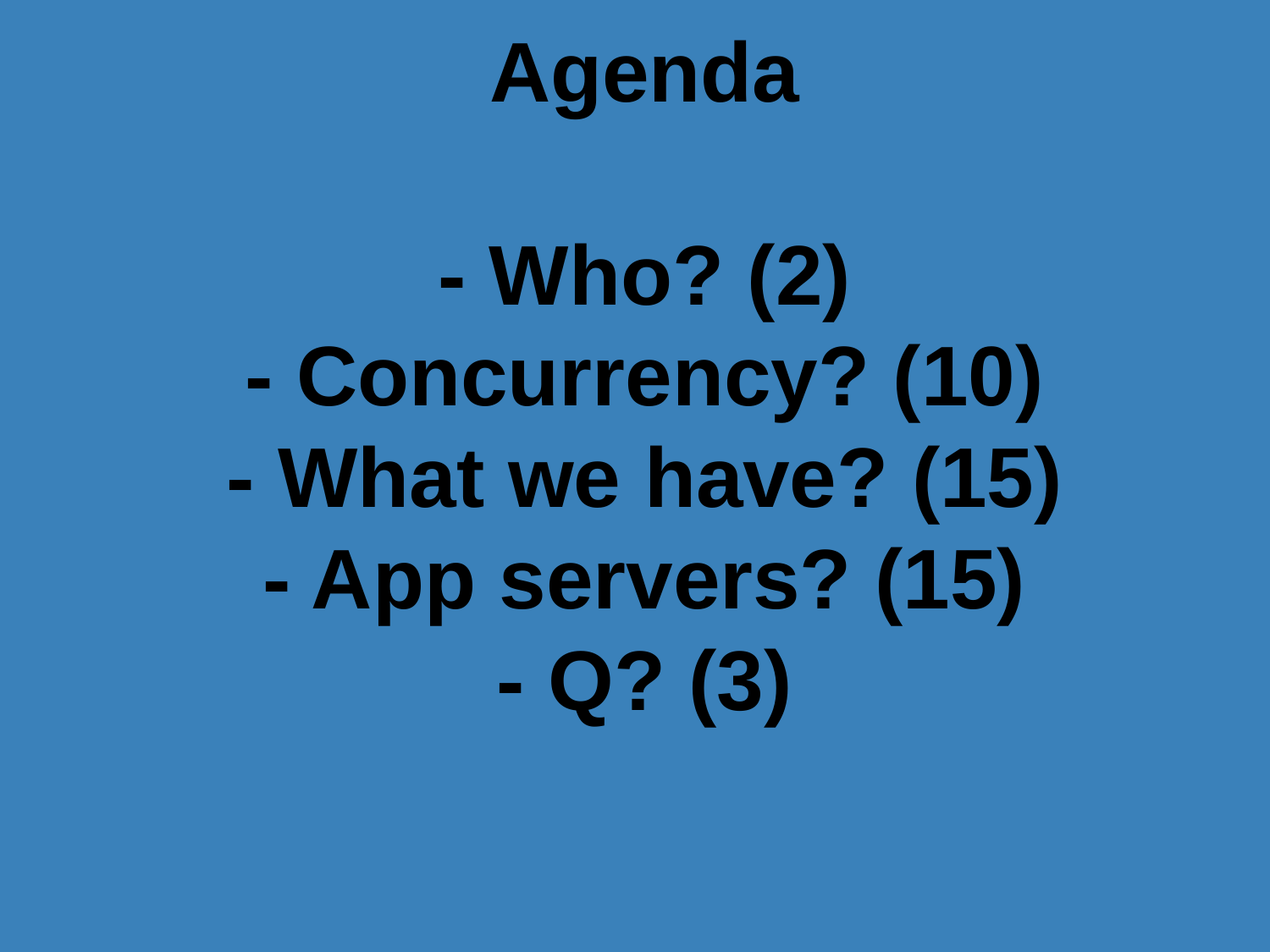

# Agenda

- Who? (2)
- Concurrency? (10)
- What we have? (15)
- App servers? (15)
- Q? (3)